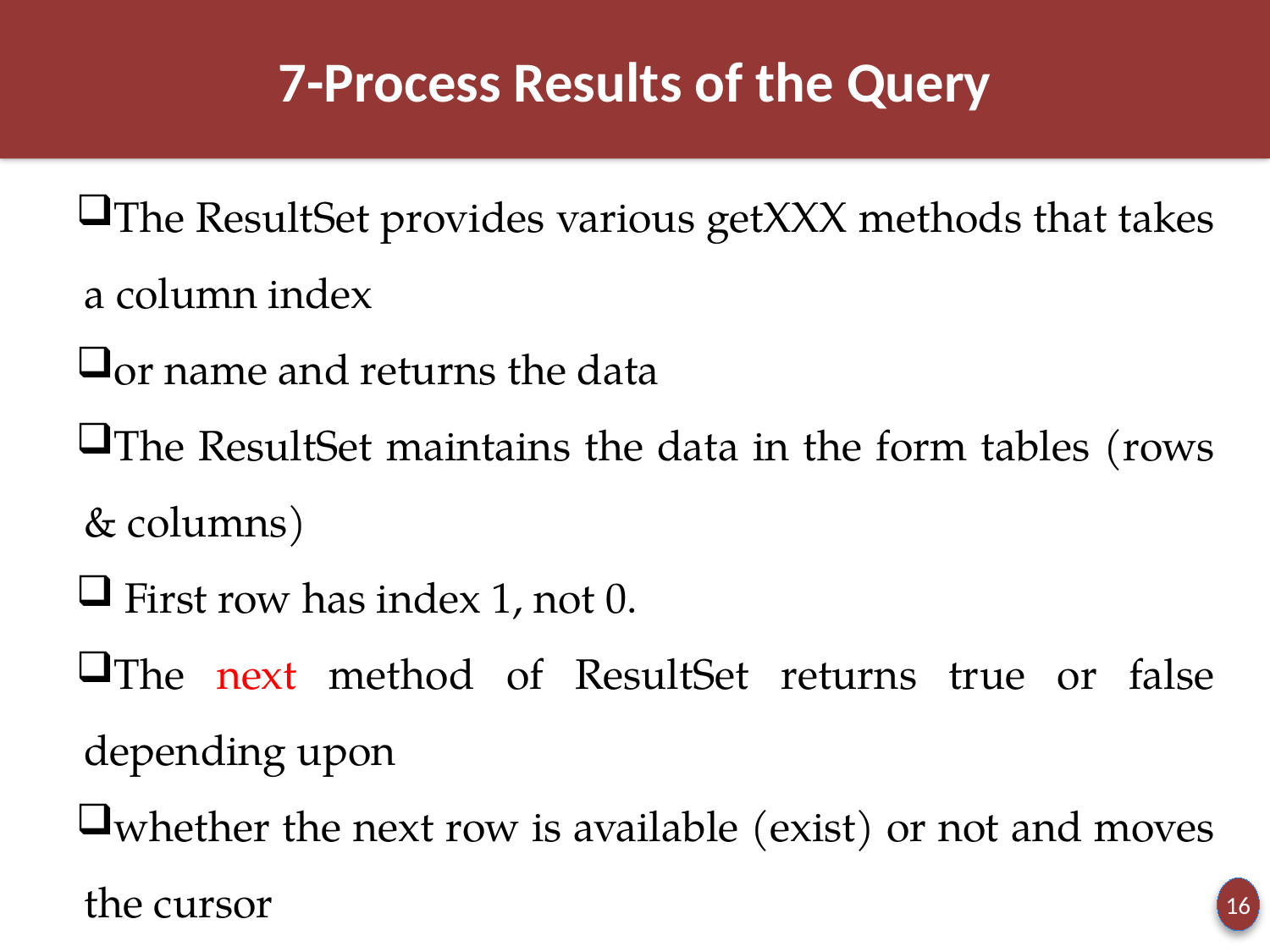

7-Process Results of the Query
The ResultSet provides various getXXX methods that takes a column index
or name and returns the data
The ResultSet maintains the data in the form tables (rows & columns)
 First row has index 1, not 0.
The next method of ResultSet returns true or false depending upon
whether the next row is available (exist) or not and moves the cursor
16